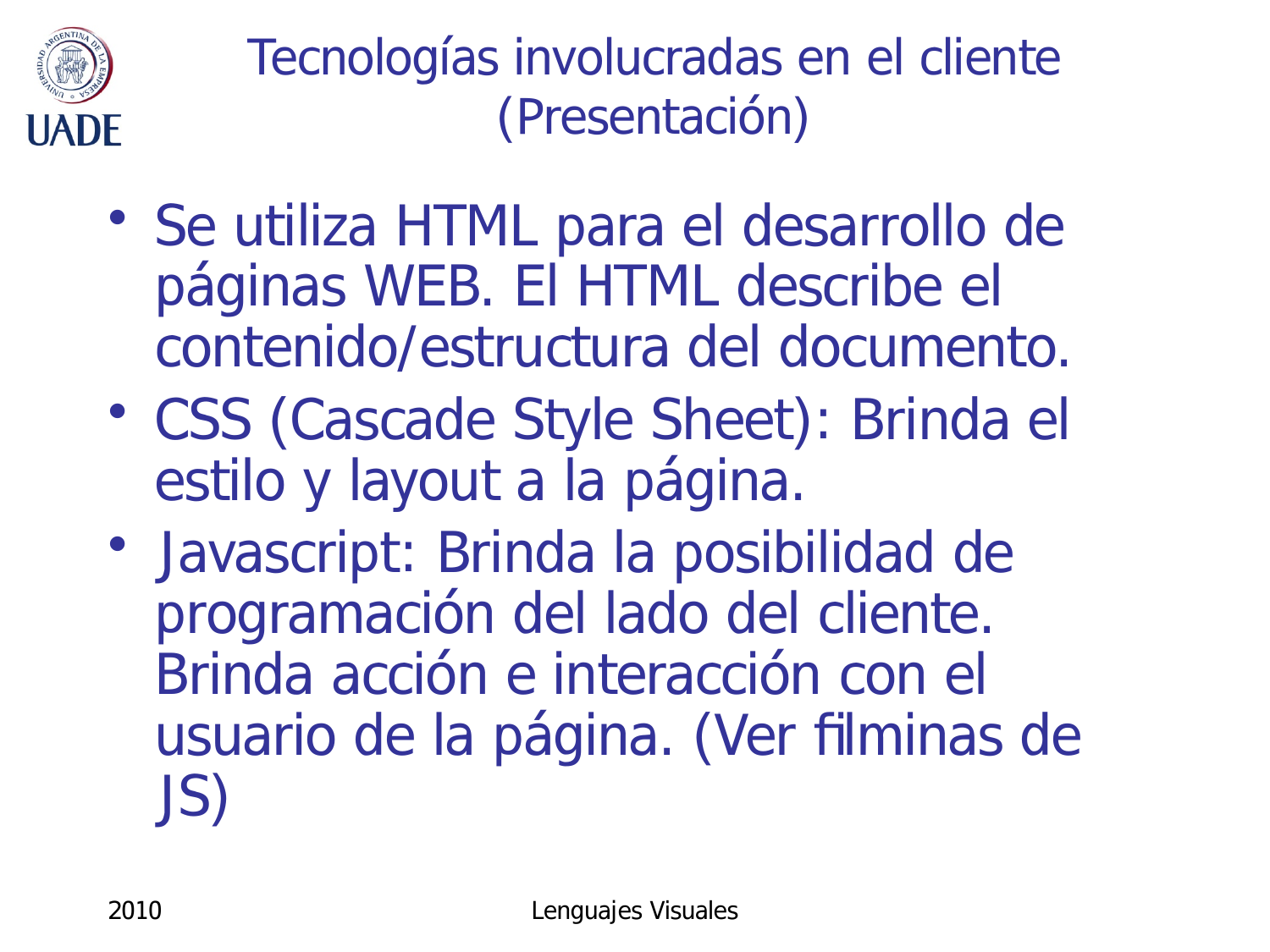

# Tecnologías involucradas en el cliente (Presentación)
Se utiliza HTML para el desarrollo de páginas WEB. El HTML describe el contenido/estructura del documento.
CSS (Cascade Style Sheet): Brinda el estilo y layout a la página.
Javascript: Brinda la posibilidad de programación del lado del cliente. Brinda acción e interacción con el usuario de la página. (Ver filminas de JS)
2010
Lenguajes Visuales